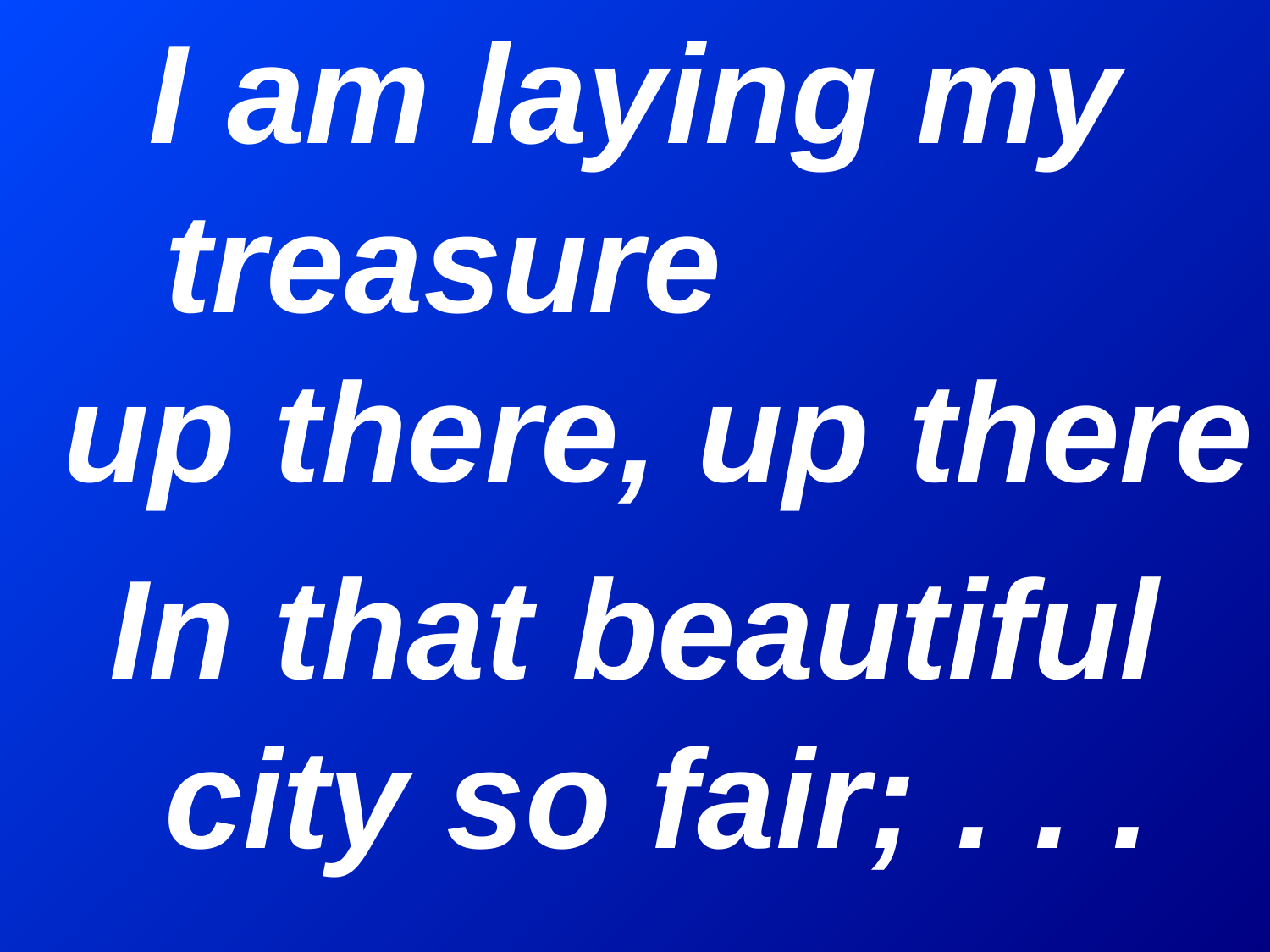

I am laying my treasure            up there, up there
In that beautiful city so fair; . . .